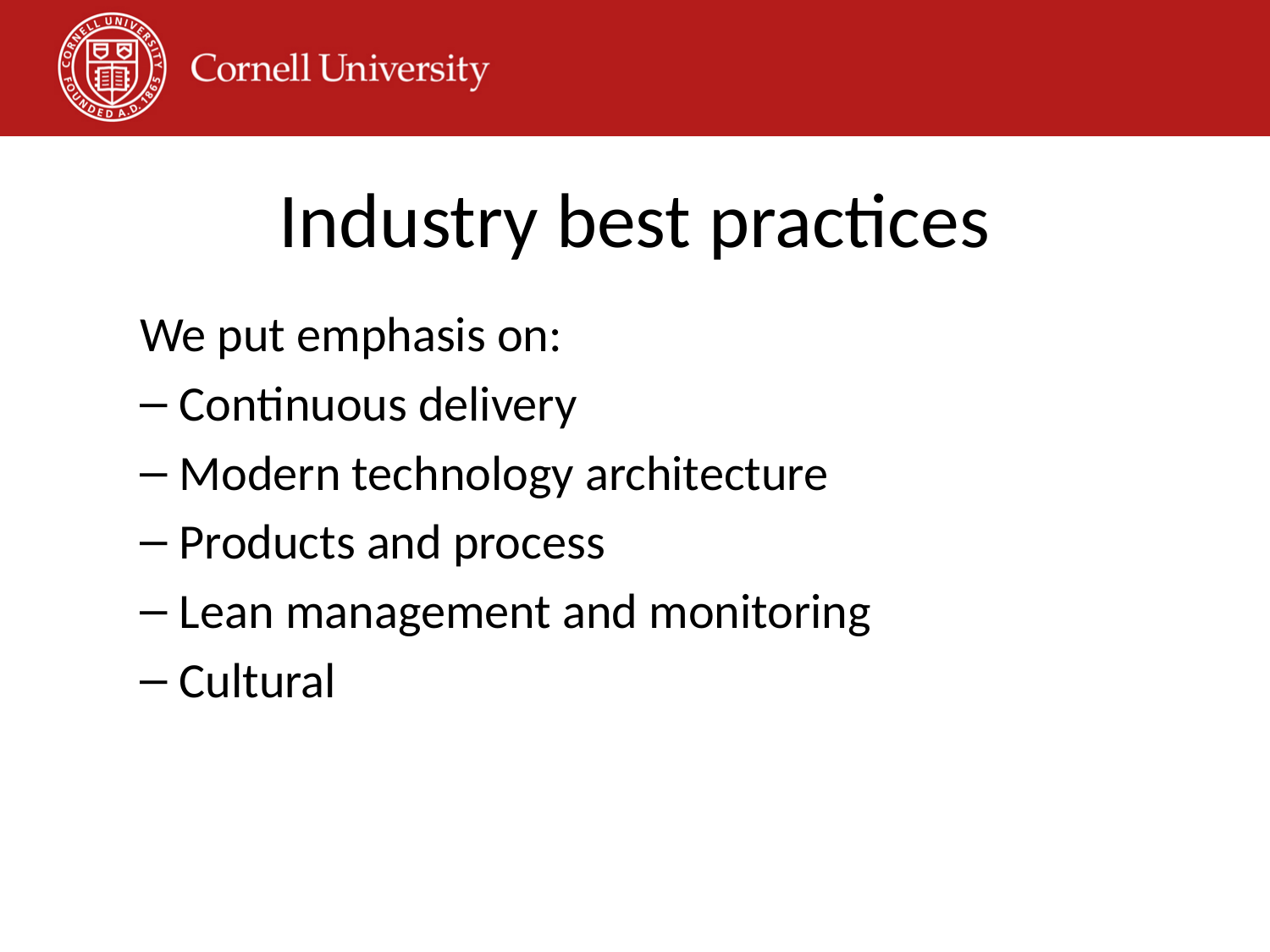

# Industry best practices
We put emphasis on:
Continuous delivery
Modern technology architecture
Products and process
Lean management and monitoring
Cultural